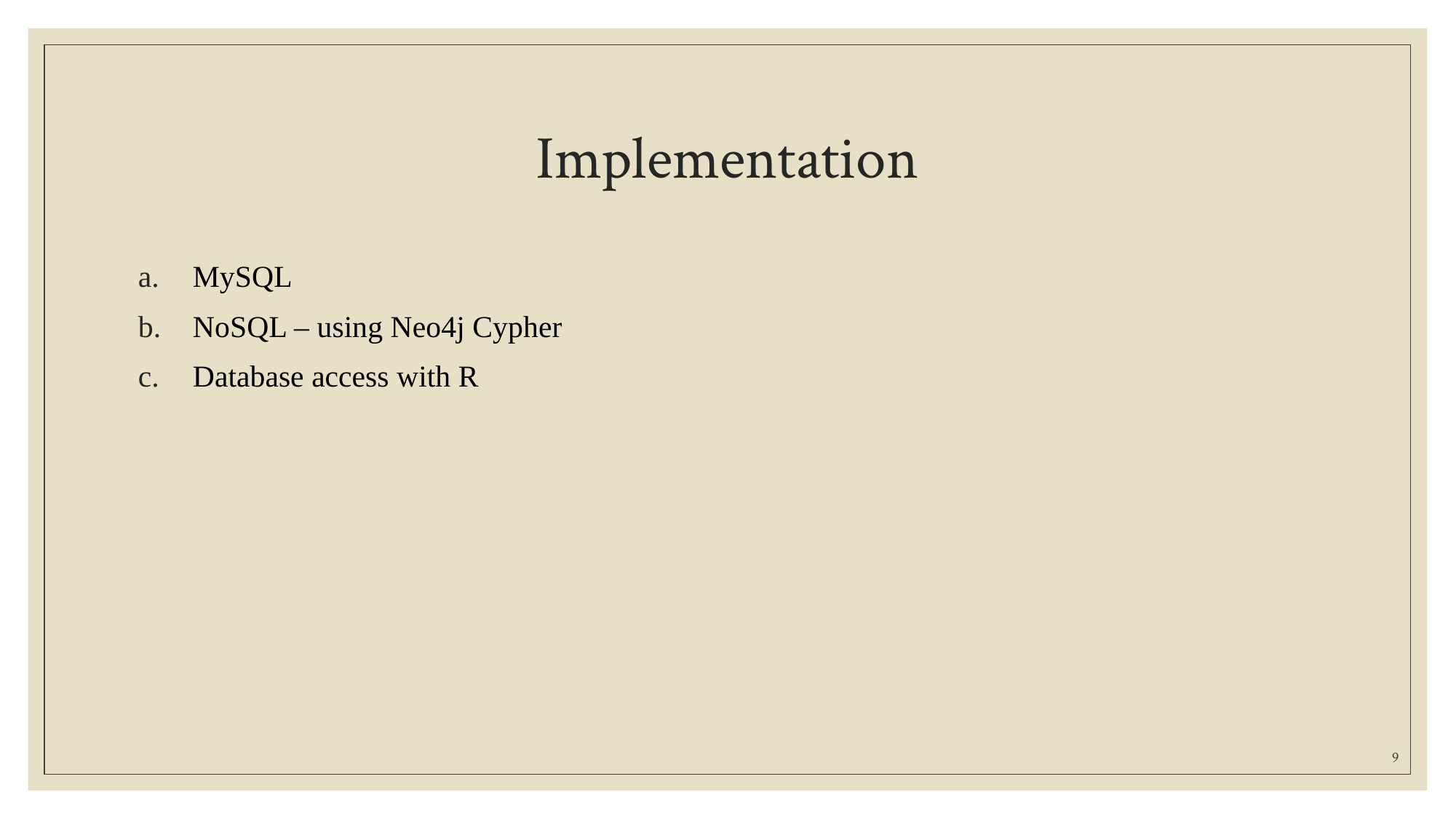

# Implementation
MySQL
NoSQL – using Neo4j Cypher
Database access with R
9